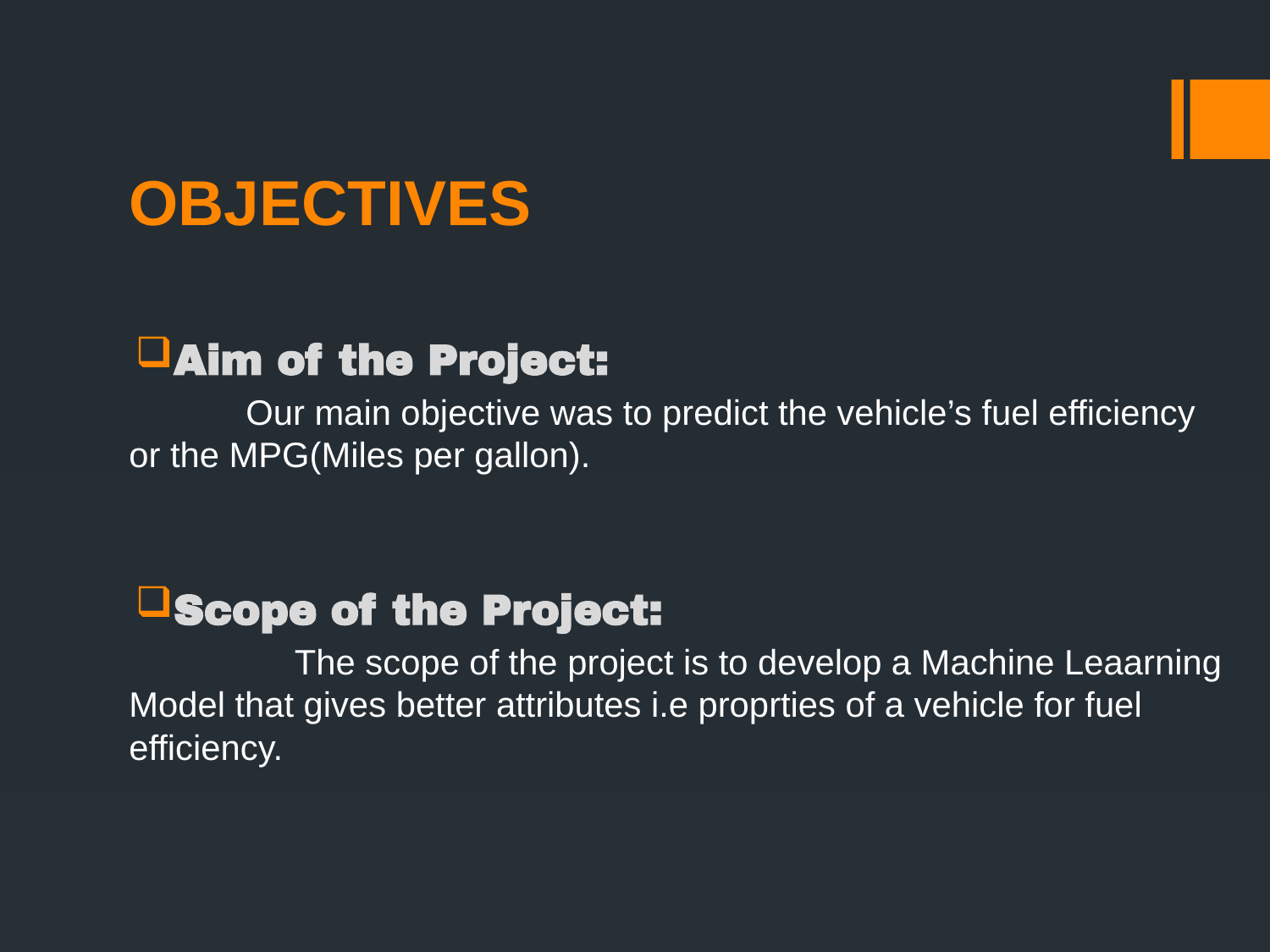

# OBJECTIVES

Aim of the Project:
            Our main objective was to predict the vehicle’s fuel efficiency or the MPG(Miles per gallon).

Scope of the Project:
                 The scope of the project is to develop a Machine Leaarning Model that gives better attributes i.e proprties of a vehicle for fuel efficiency.